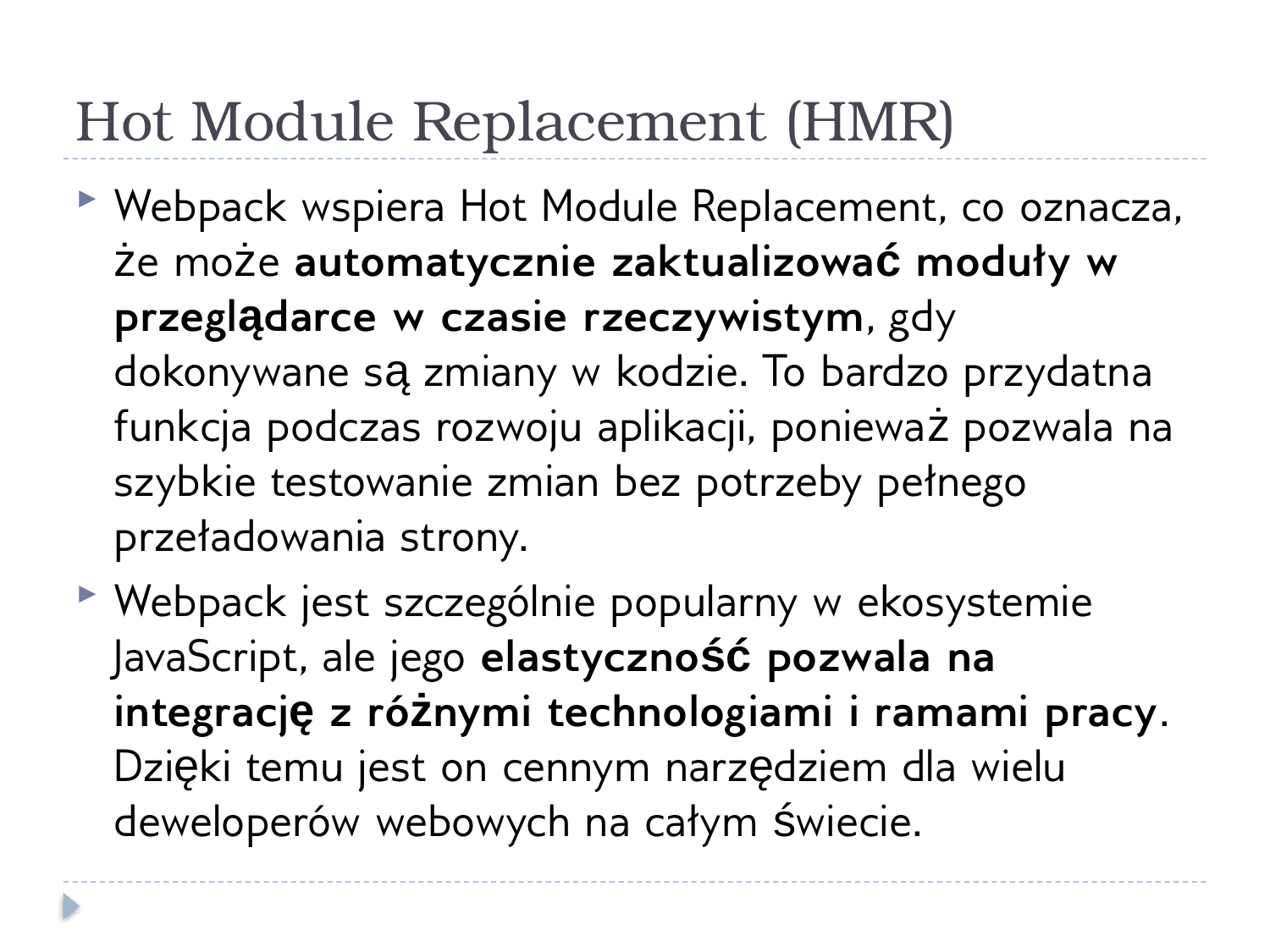

# Hot Module Replacement (HMR)
Webpack wspiera Hot Module Replacement, co oznacza, że może automatycznie zaktualizować moduły w przeglądarce w czasie rzeczywistym, gdy dokonywane są zmiany w kodzie. To bardzo przydatna funkcja podczas rozwoju aplikacji, ponieważ pozwala na szybkie testowanie zmian bez potrzeby pełnego przeładowania strony.
Webpack jest szczególnie popularny w ekosystemie JavaScript, ale jego elastyczność pozwala na integrację z różnymi technologiami i ramami pracy. Dzięki temu jest on cennym narzędziem dla wielu deweloperów webowych na całym świecie.